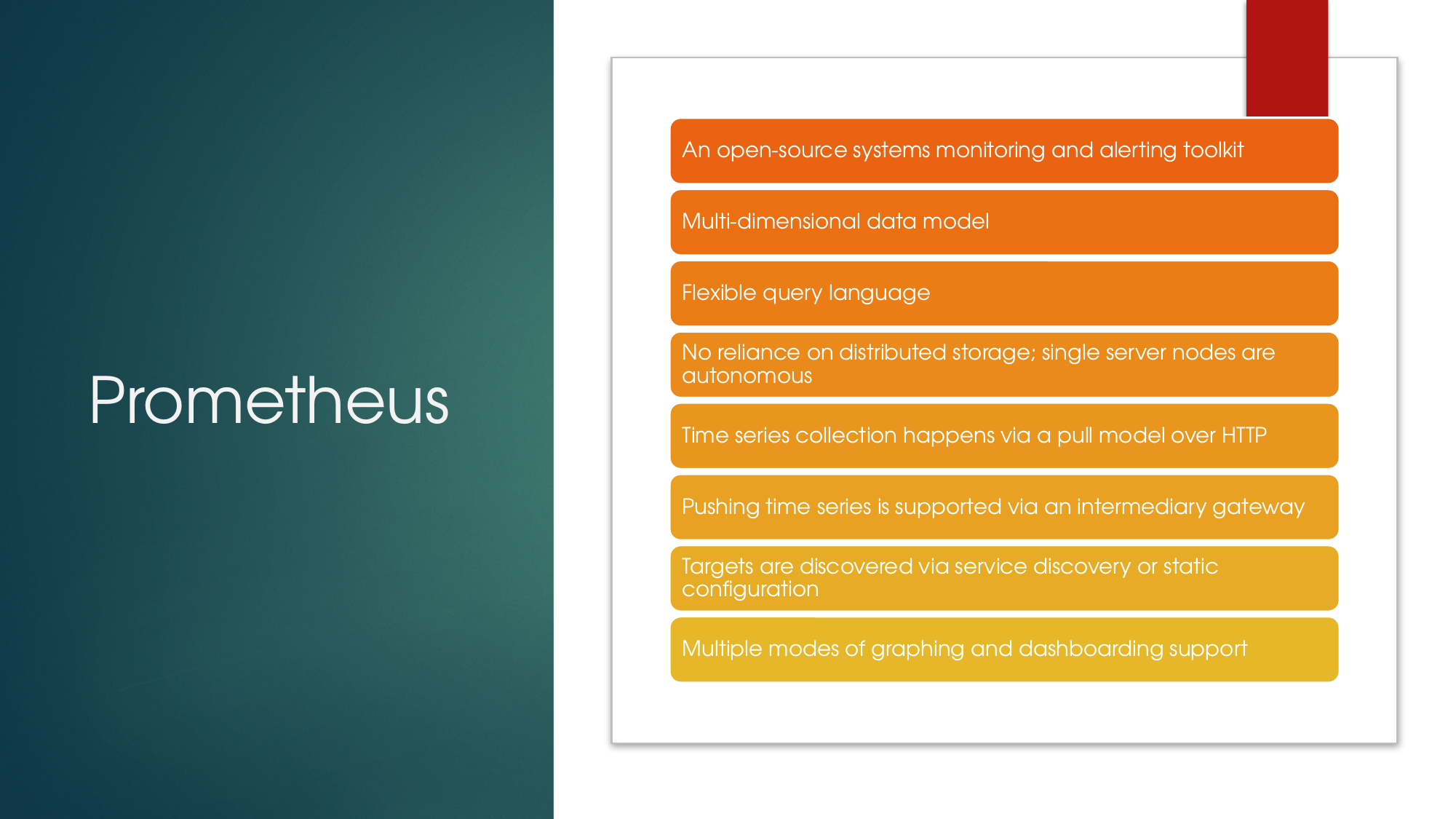

An open-source systems monitoring and alerting toolkit
Multi-dimensional data model
Flexible query language
No reliance on distributed storage; single server nodes are autonomous
Time series collection happens via a pull model over HTTP
Pushing time series is supported via an intermediary gateway
Targets are discovered via service discovery or static configuration
Multiple modes of graphing and dashboarding support
# Prometheus